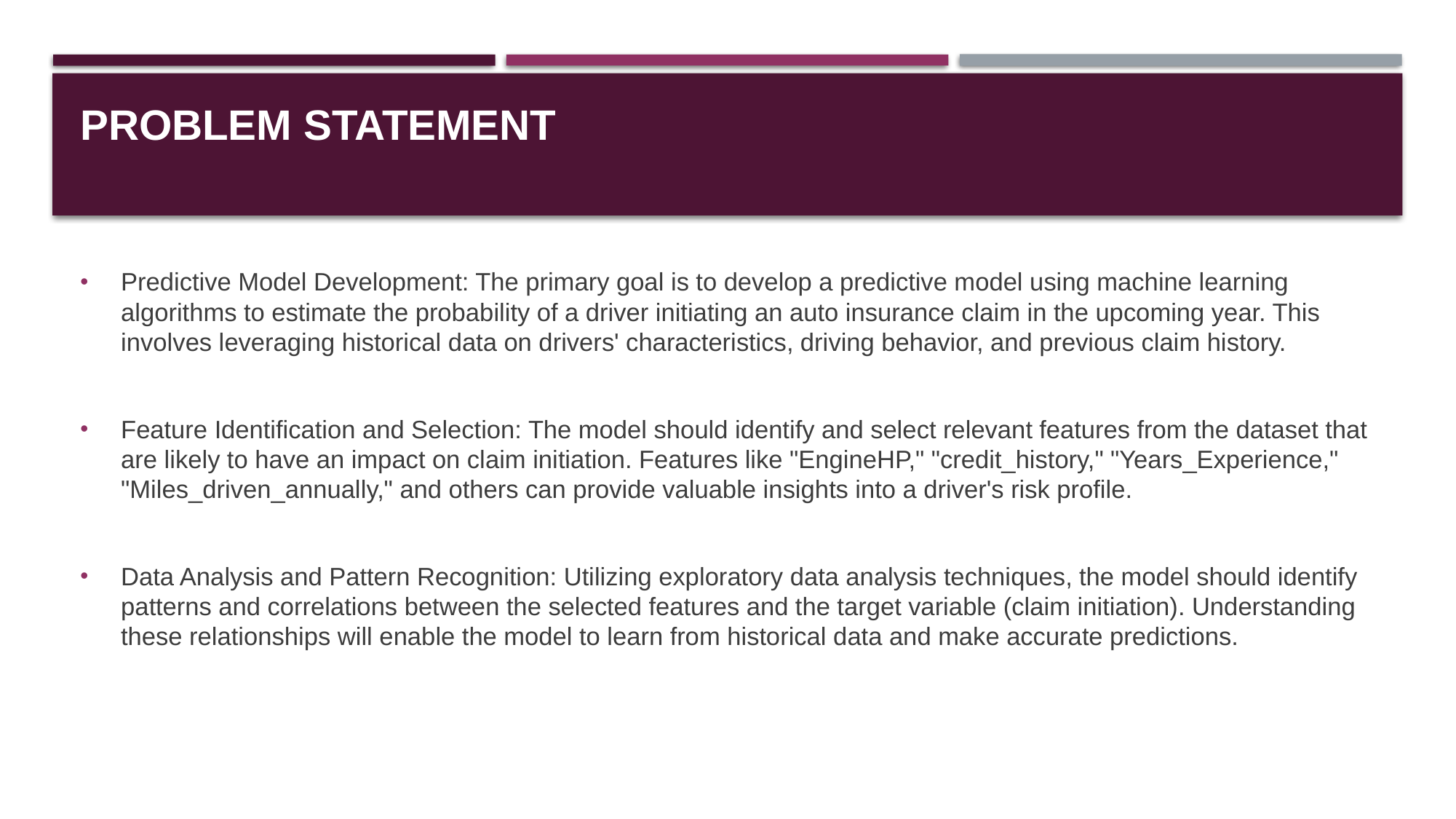

# Problem Statement
Predictive Model Development: The primary goal is to develop a predictive model using machine learning algorithms to estimate the probability of a driver initiating an auto insurance claim in the upcoming year. This involves leveraging historical data on drivers' characteristics, driving behavior, and previous claim history.

Feature Identification and Selection: The model should identify and select relevant features from the dataset that are likely to have an impact on claim initiation. Features like "EngineHP," "credit_history," "Years_Experience," "Miles_driven_annually," and others can provide valuable insights into a driver's risk profile.

Data Analysis and Pattern Recognition: Utilizing exploratory data analysis techniques, the model should identify patterns and correlations between the selected features and the target variable (claim initiation). Understanding these relationships will enable the model to learn from historical data and make accurate predictions.